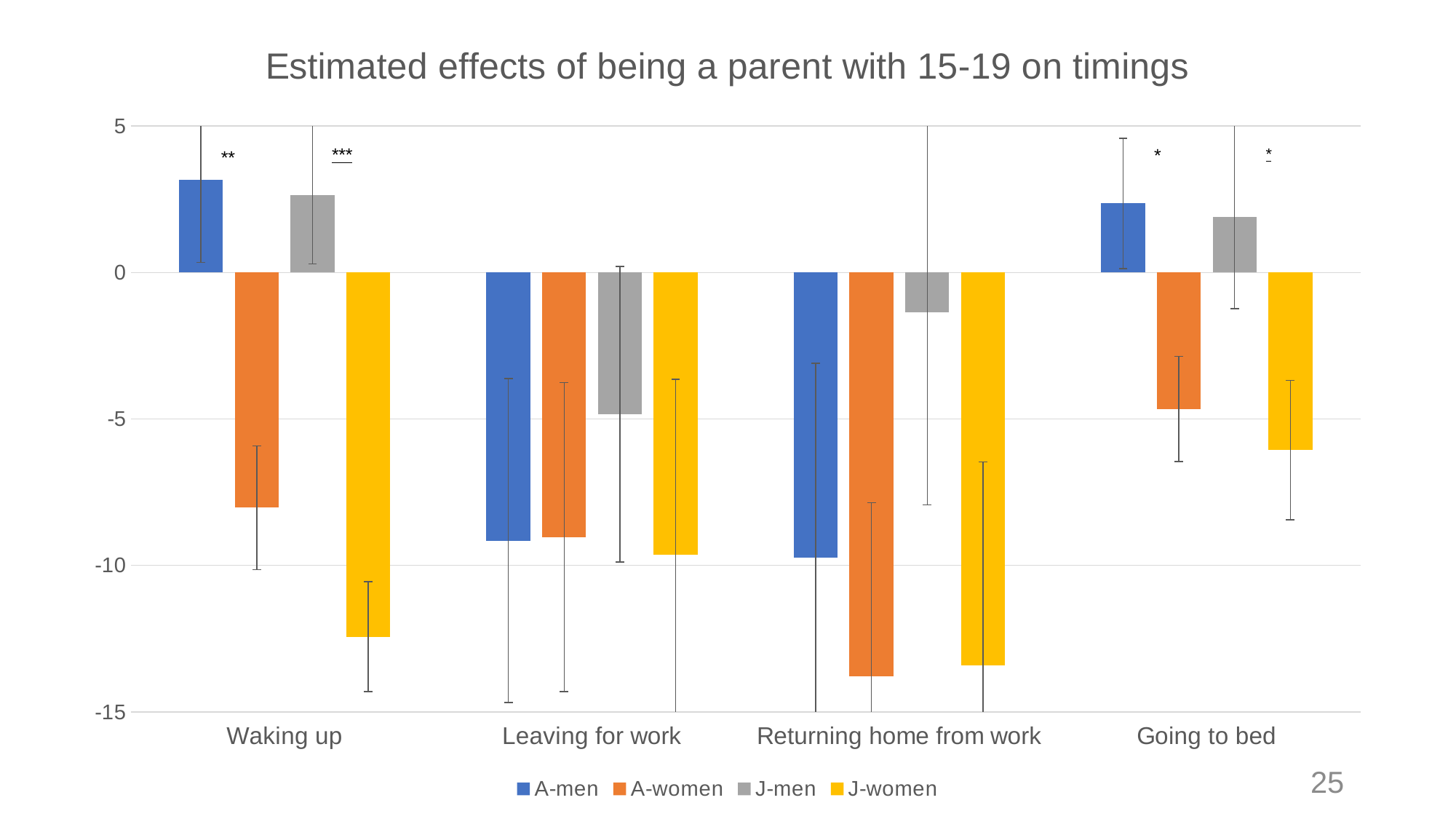

### Chart: Estimated effects of being a parent with 15-19 on timings

| Category | A-men | A-women | J-men | J-women |
|---|---|---|---|---|
| Waking up | 3.1617666 | -8.0322 | 2.649372 | -12.432051 |
| Leaving for work | -9.1519224 | -9.0311412 | -4.8432426 | -9.628716599999999 |
| Returning home from work | -9.732493199999999 | -13.7978214 | -1.3483284000000002 | -13.4202426 |
| Going to bed | 2.3590338 | -4.6624896 | 1.8892182000000002 | -6.0596382 |
#

25